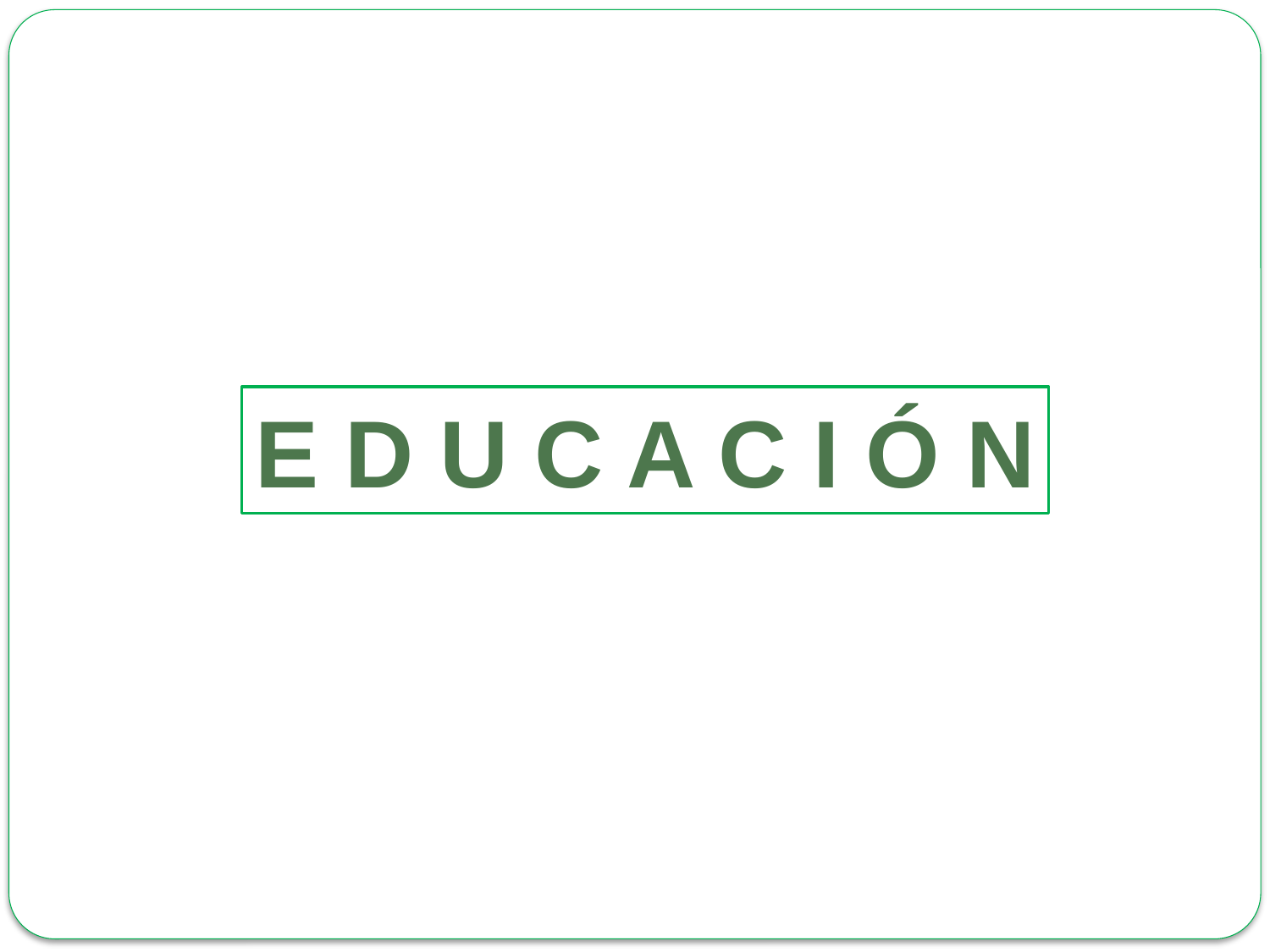

E D U C A C I Ó N